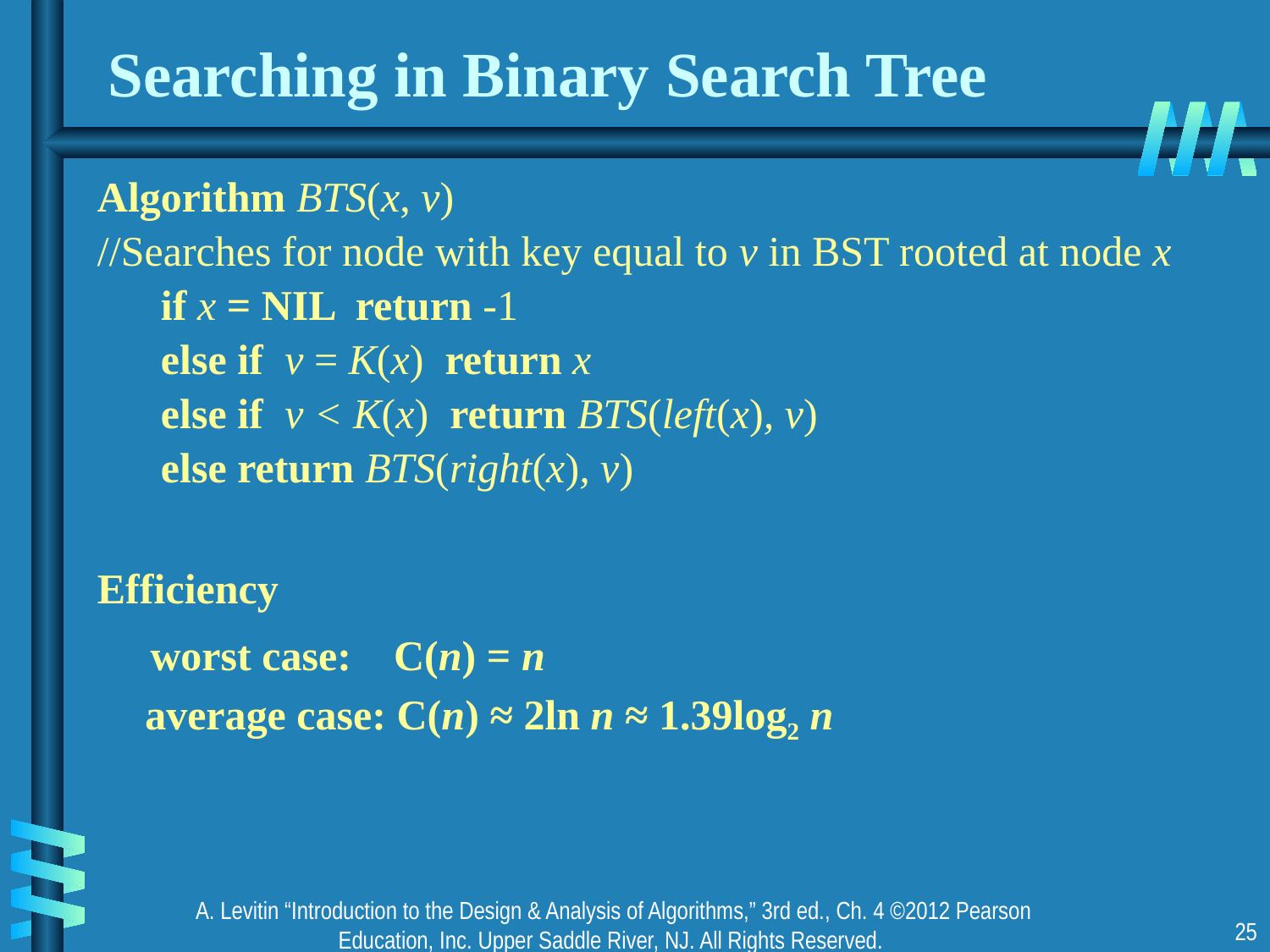

# Searching in Binary Search Tree
Algorithm BTS(x, v)
//Searches for node with key equal to v in BST rooted at node x
      if x = NIL  return -1
      else if  v = K(x)  return x
      else if  v < K(x)  return BTS(left(x), v)
      else return BTS(right(x), v)

Efficiency
     worst case:    C(n) = n
	average case: C(n) ≈ 2ln n ≈ 1.39log2 n

A. Levitin “Introduction to the Design & Analysis of Algorithms,” 3rd ed., Ch. 4 ©2012 Pearson Education, Inc. Upper Saddle River, NJ. All Rights Reserved.
25